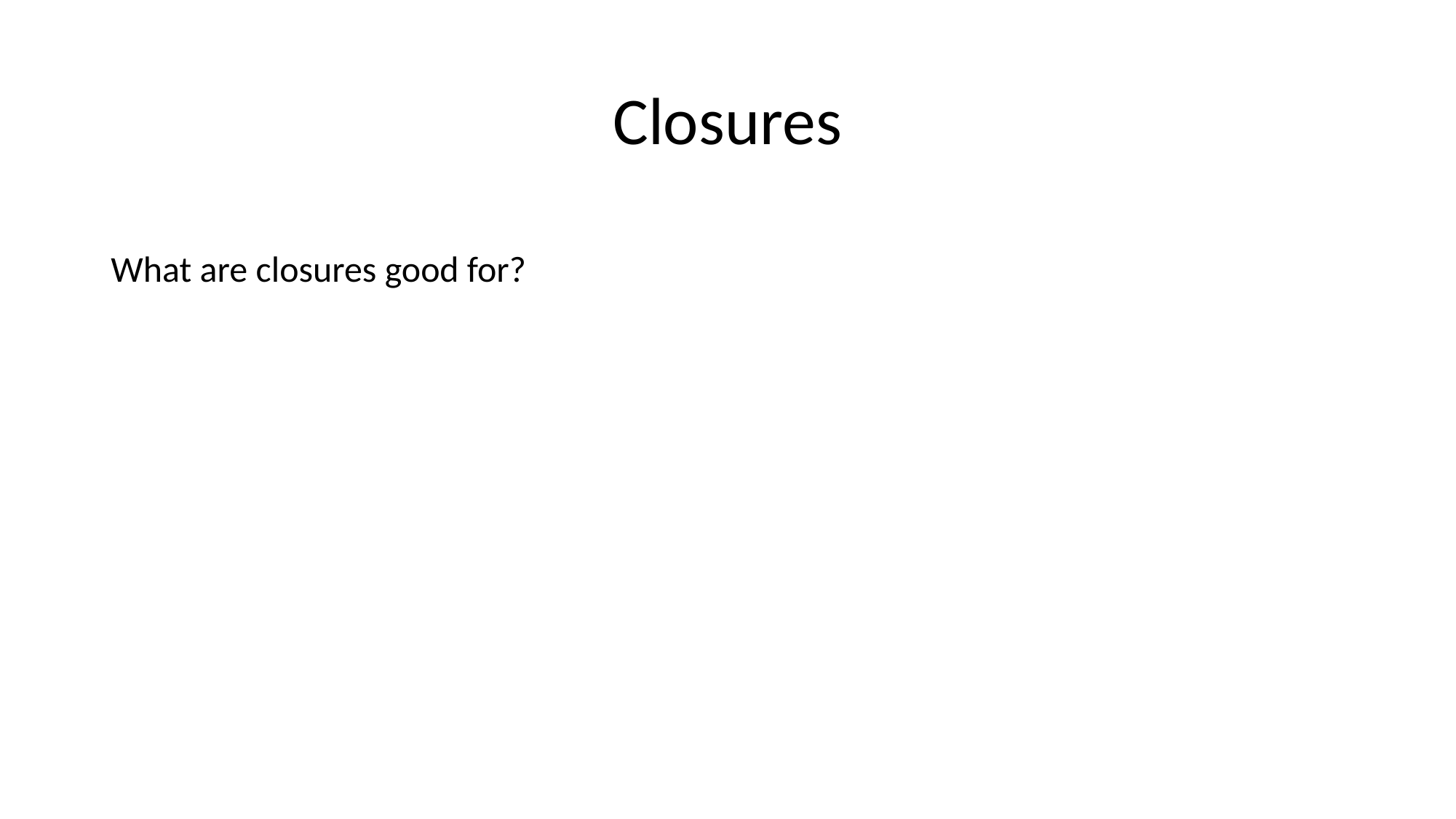

# Closures
What are closures good for?